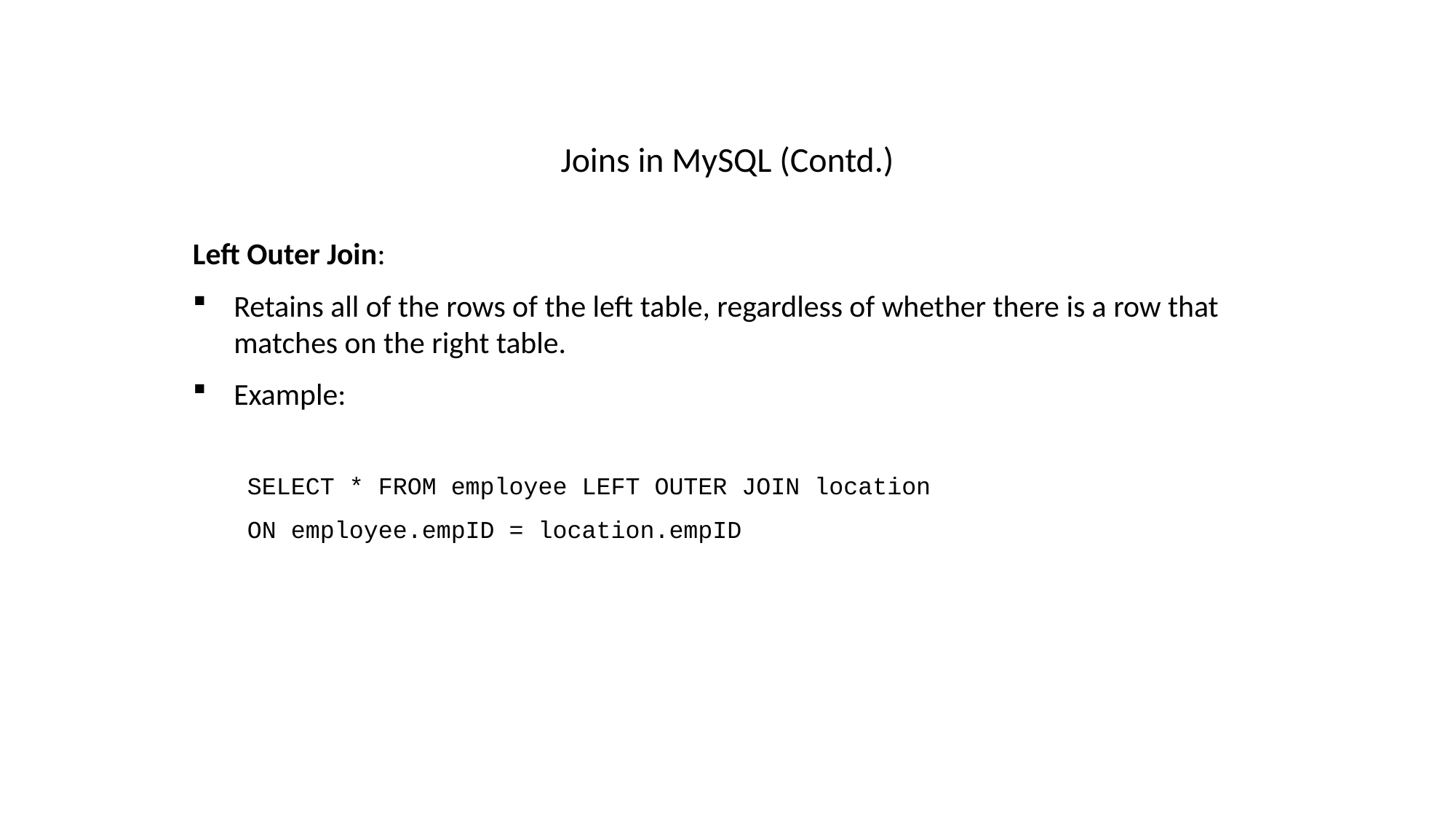

# Joins in MySQL (Contd.)
Left Outer Join:
Retains all of the rows of the left table, regardless of whether there is a row that matches on the right table.
Example:

SELECT * FROM employee LEFT OUTER JOIN location
ON employee.empID = location.empID